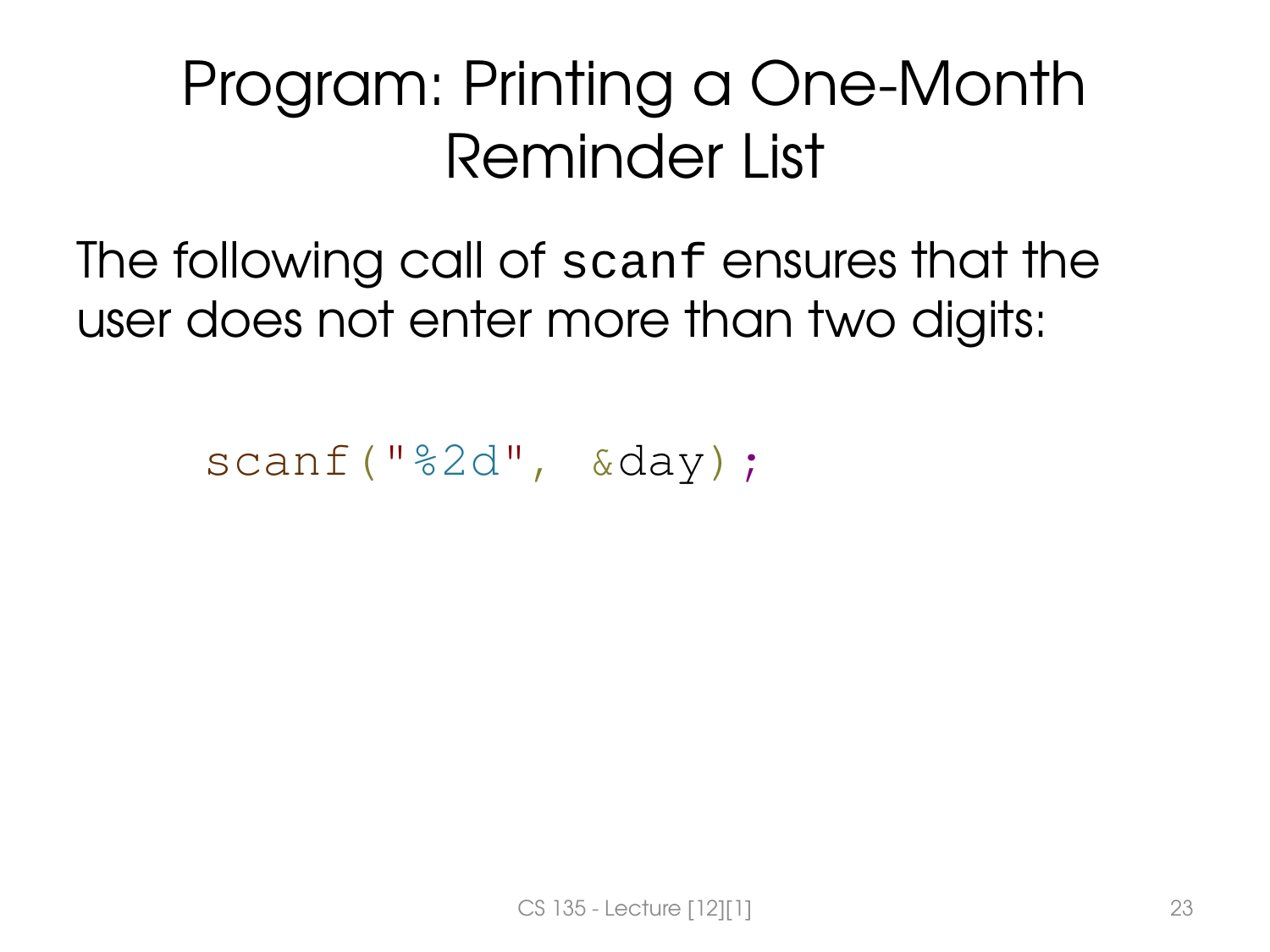

# Program: Printing a One-Month Reminder List
The following call of scanf ensures that the user does not enter more than two digits:

	scanf("%2d", &day);
CS 135 - Lecture [12][1]
23